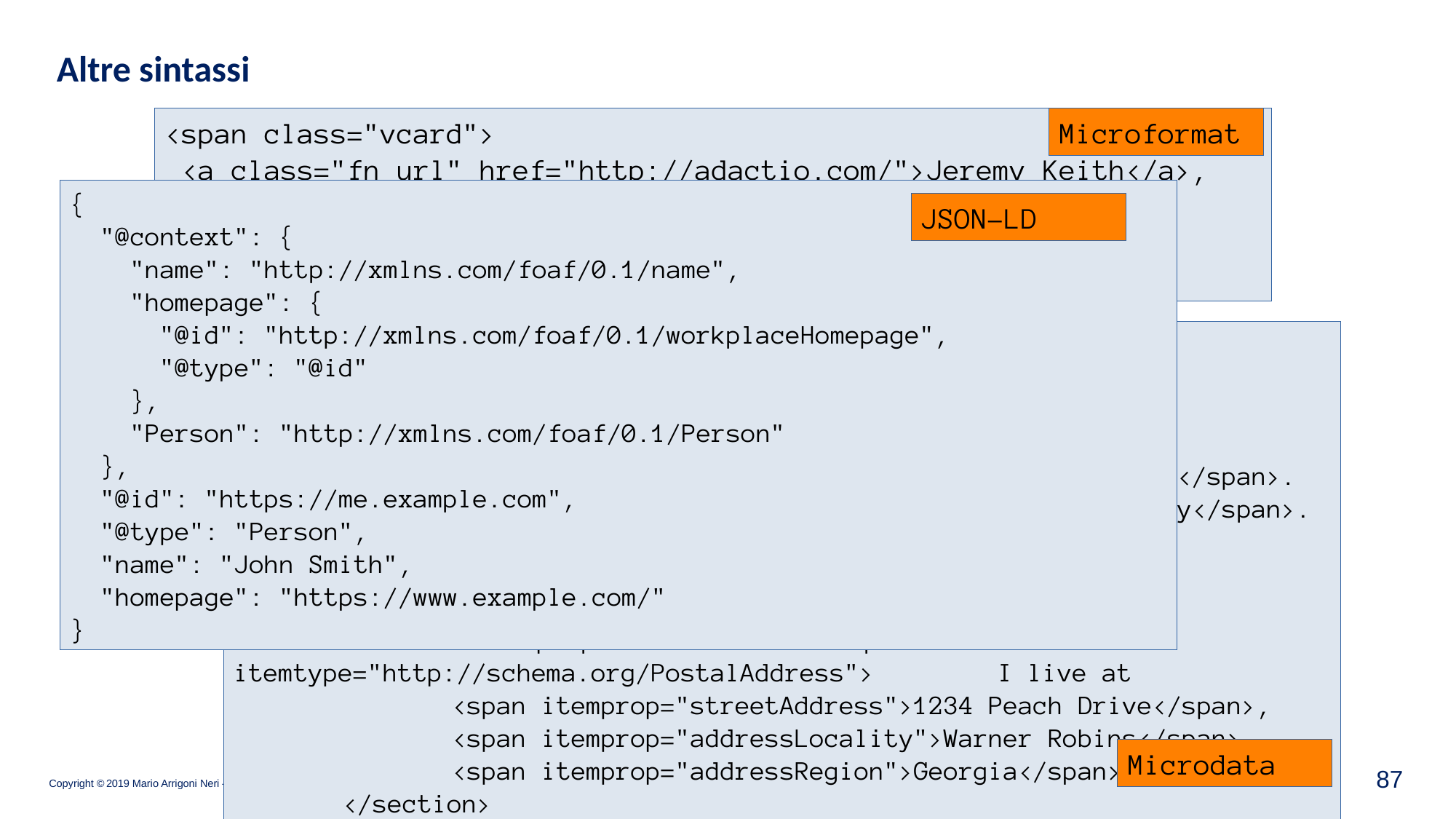

Altre sintassi
<span class="vcard">
 <a class="fn url" href="http://adactio.com/">Jeremy Keith</a>,
 <span class="org vcard"><a class="url fn org" href="http://clearleft.com">Clearleft</a></span>
</span>
Microformat
{
  "@context": {
    "name": "http://xmlns.com/foaf/0.1/name",
    "homepage": {
      "@id": "http://xmlns.com/foaf/0.1/workplaceHomepage",
      "@type": "@id"
    },
    "Person": "http://xmlns.com/foaf/0.1/Person"
  },
  "@id": "https://me.example.com",
  "@type": "Person",
  "name": "John Smith",
  "homepage": "https://www.example.com/"
}
JSON-LD
<section itemscope itemtype="http://schema.org/Person">
	Hello, my name is <span itemprop="name">John Doe</span>,
	I am a <span itemprop="jobTitle">graduate research assistant</span>
	at the <span itemprop="affiliation">University of Dreams</span>.
	My friends call me <span itemprop="additionalName">Johnny</span>.
	You can visit my homepage at
	<a href="http://www.JohnnyD.com" itemprop="url">www.JohnnyD.com</a>.
	<section itemprop="address" itemscope itemtype="http://schema.org/PostalAddress">		I live at
		<span itemprop="streetAddress">1234 Peach Drive</span>,
		<span itemprop="addressLocality">Warner Robins</span>,
		<span itemprop="addressRegion">Georgia</span>.
	</section>
</section>
Microdata
87